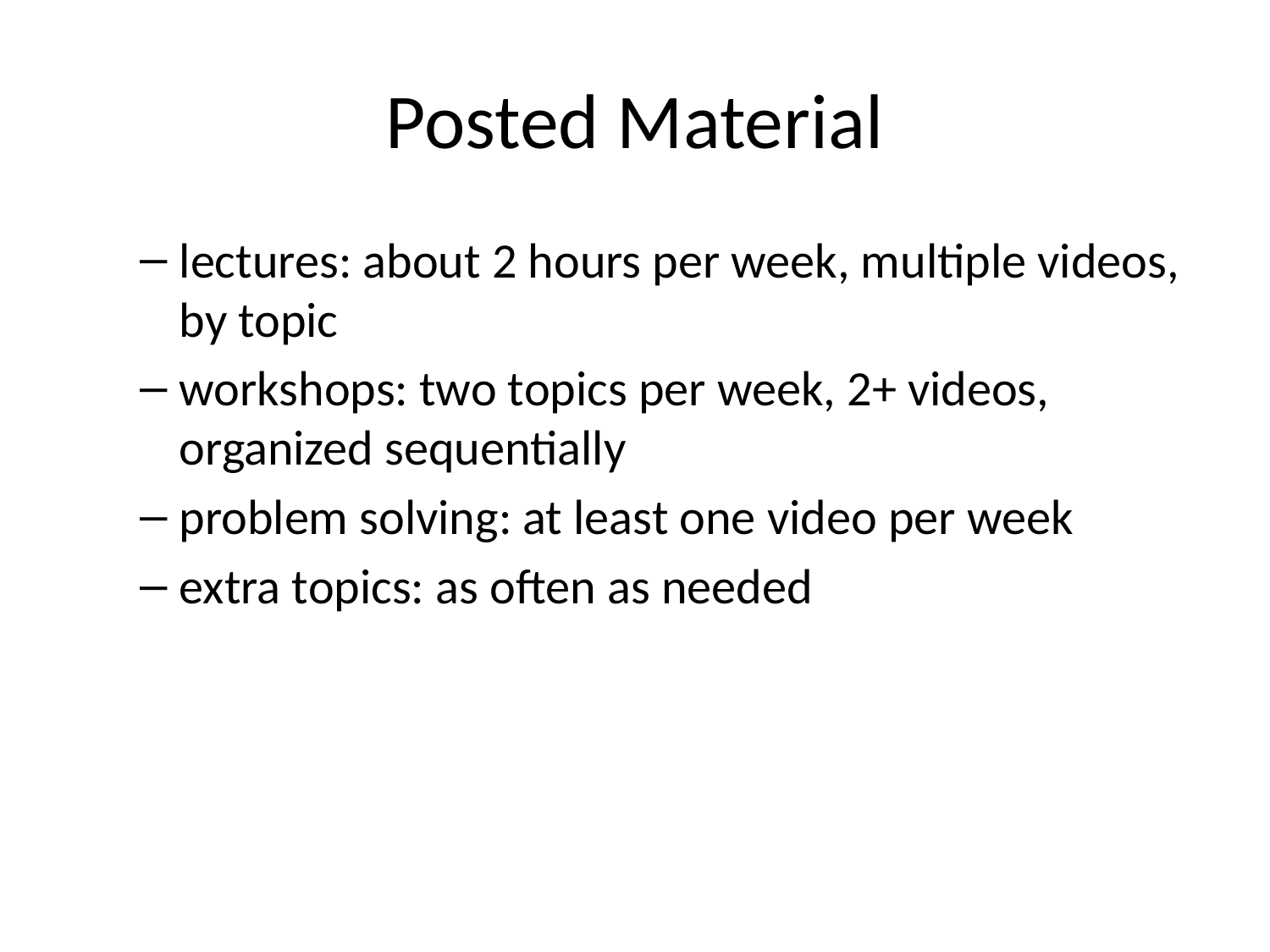

# Posted Material
lectures: about 2 hours per week, multiple videos, by topic
workshops: two topics per week, 2+ videos, organized sequentially
problem solving: at least one video per week
extra topics: as often as needed